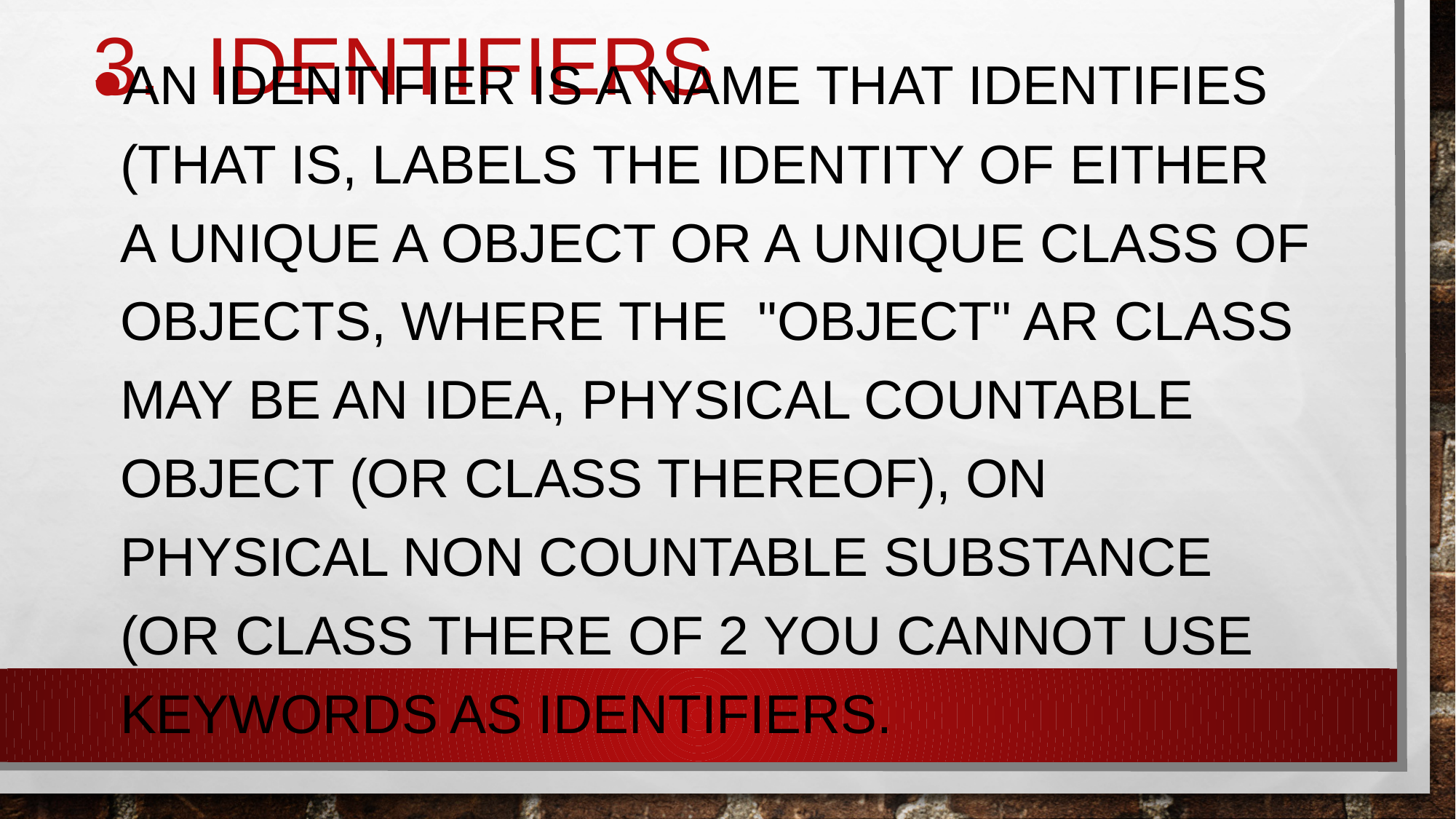

# 3.  Identifiers
An identifier is a name that identifies (that is, labels the identity of either a unique a object or a unique class of objects, where the  "object" ar class may be an idea, physical countable object (or class thereof), on physical non countable substance (or class there of 2 You cannot use keywords as identifiers.